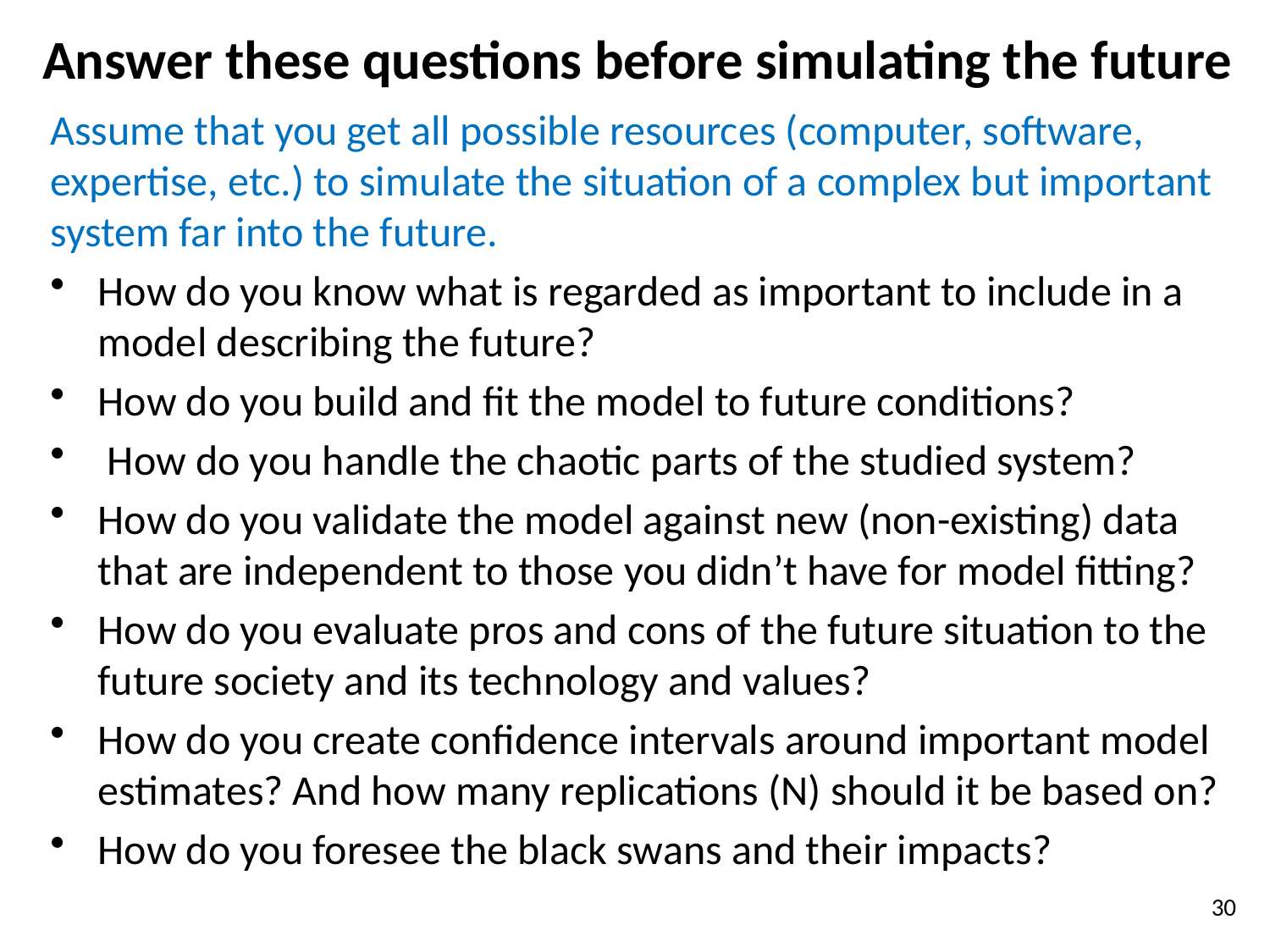

# Answer these questions before simulating the future
Assume that you get all possible resources (computer, software, expertise, etc.) to simulate the situation of a complex but important system far into the future.
How do you know what is regarded as important to include in a model describing the future?
How do you build and fit the model to future conditions?
 How do you handle the chaotic parts of the studied system?
How do you validate the model against new (non-existing) data that are independent to those you didn’t have for model fitting?
How do you evaluate pros and cons of the future situation to the future society and its technology and values?
How do you create confidence intervals around important model estimates? And how many replications (N) should it be based on?
How do you foresee the black swans and their impacts?
30